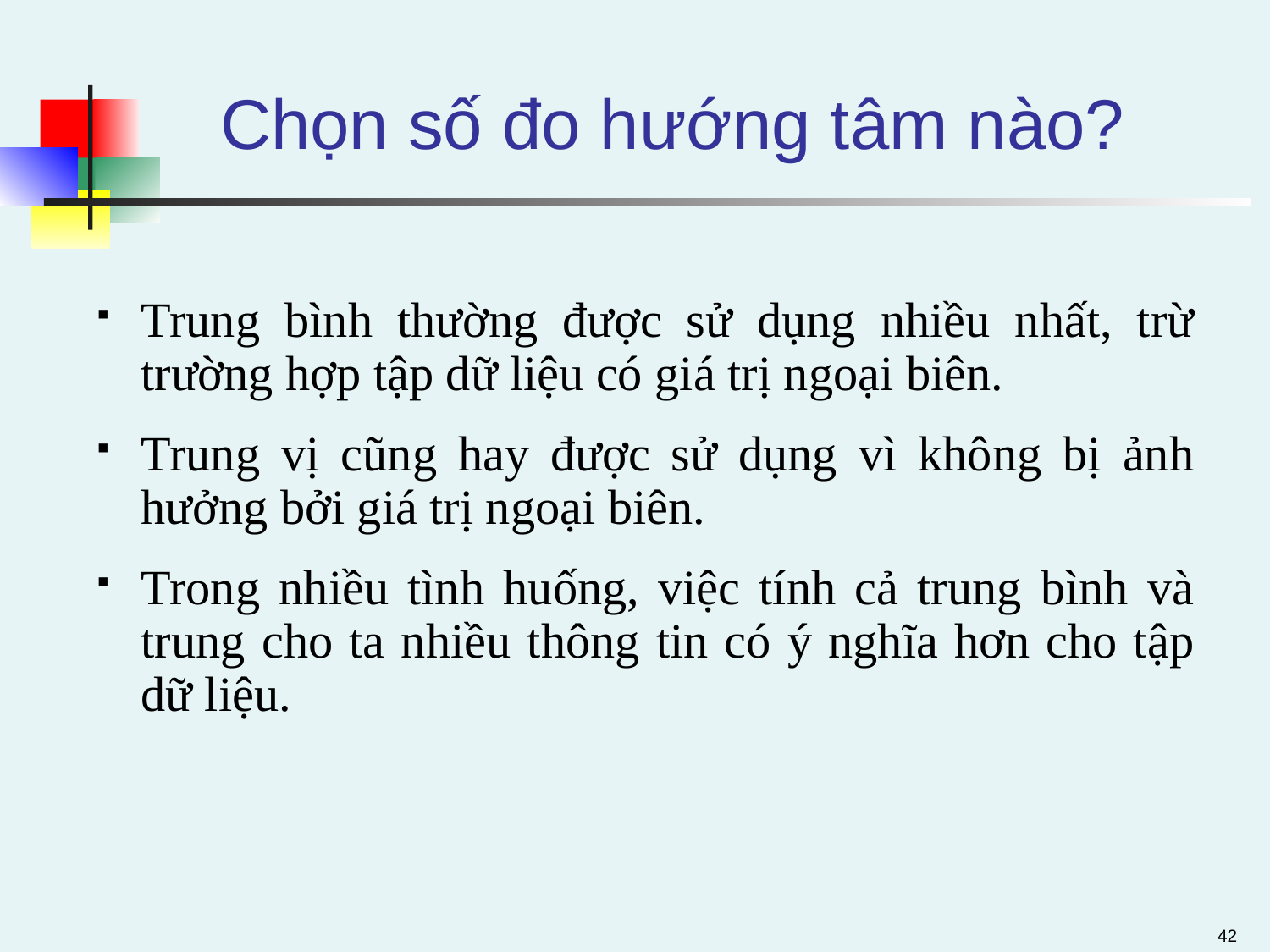

# Chọn số đo hướng tâm nào?
Trung bình thường được sử dụng nhiều nhất, trừ trường hợp tập dữ liệu có giá trị ngoại biên.
Trung vị cũng hay được sử dụng vì không bị ảnh hưởng bởi giá trị ngoại biên.
Trong nhiều tình huống, việc tính cả trung bình và trung cho ta nhiều thông tin có ý nghĩa hơn cho tập dữ liệu.

42